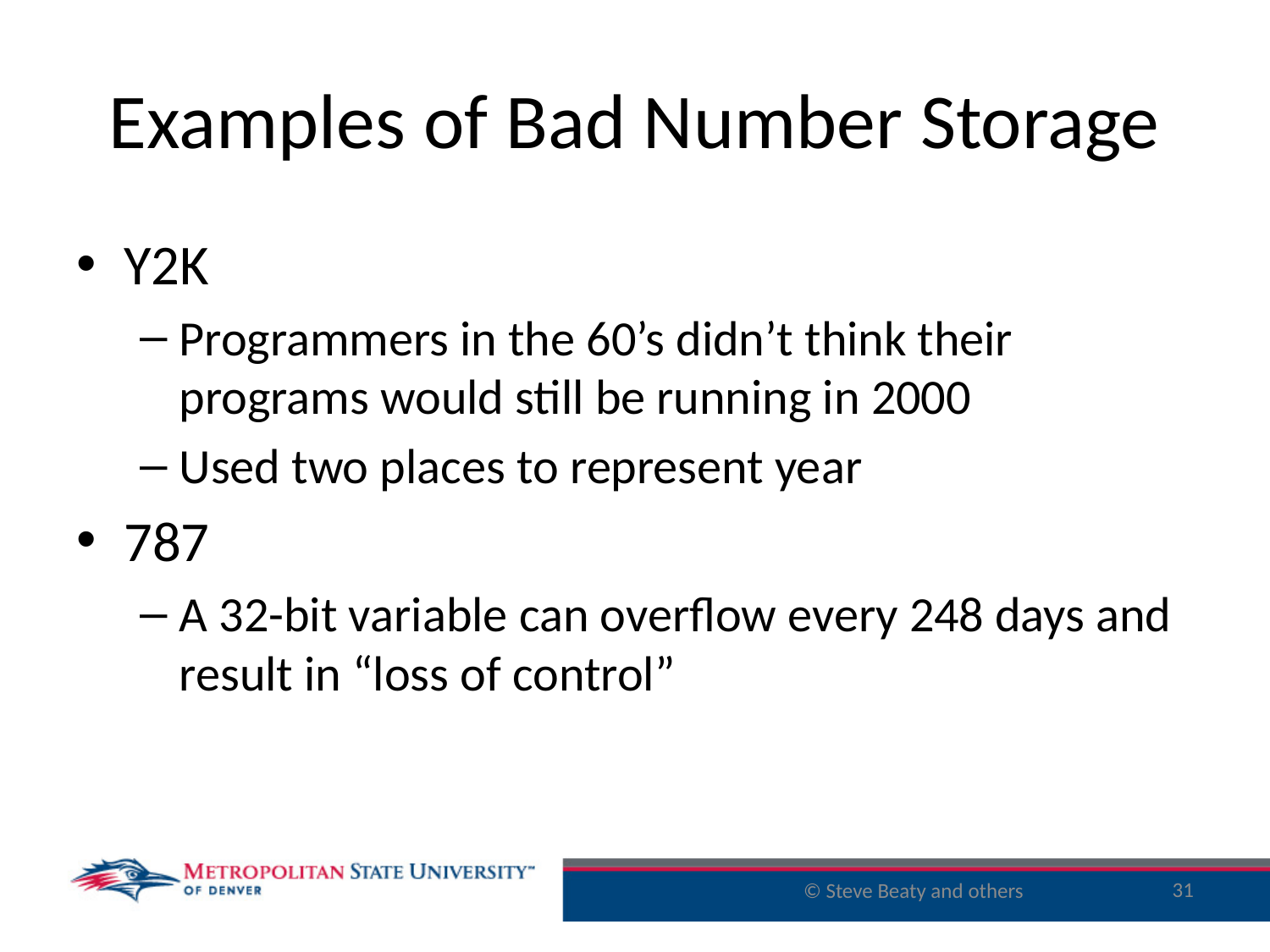

# Examples of Bad Number Storage
Y2K
Programmers in the 60’s didn’t think their programs would still be running in 2000
Used two places to represent year
787
A 32-bit variable can overflow every 248 days and result in “loss of control”

31
© Steve Beaty and others